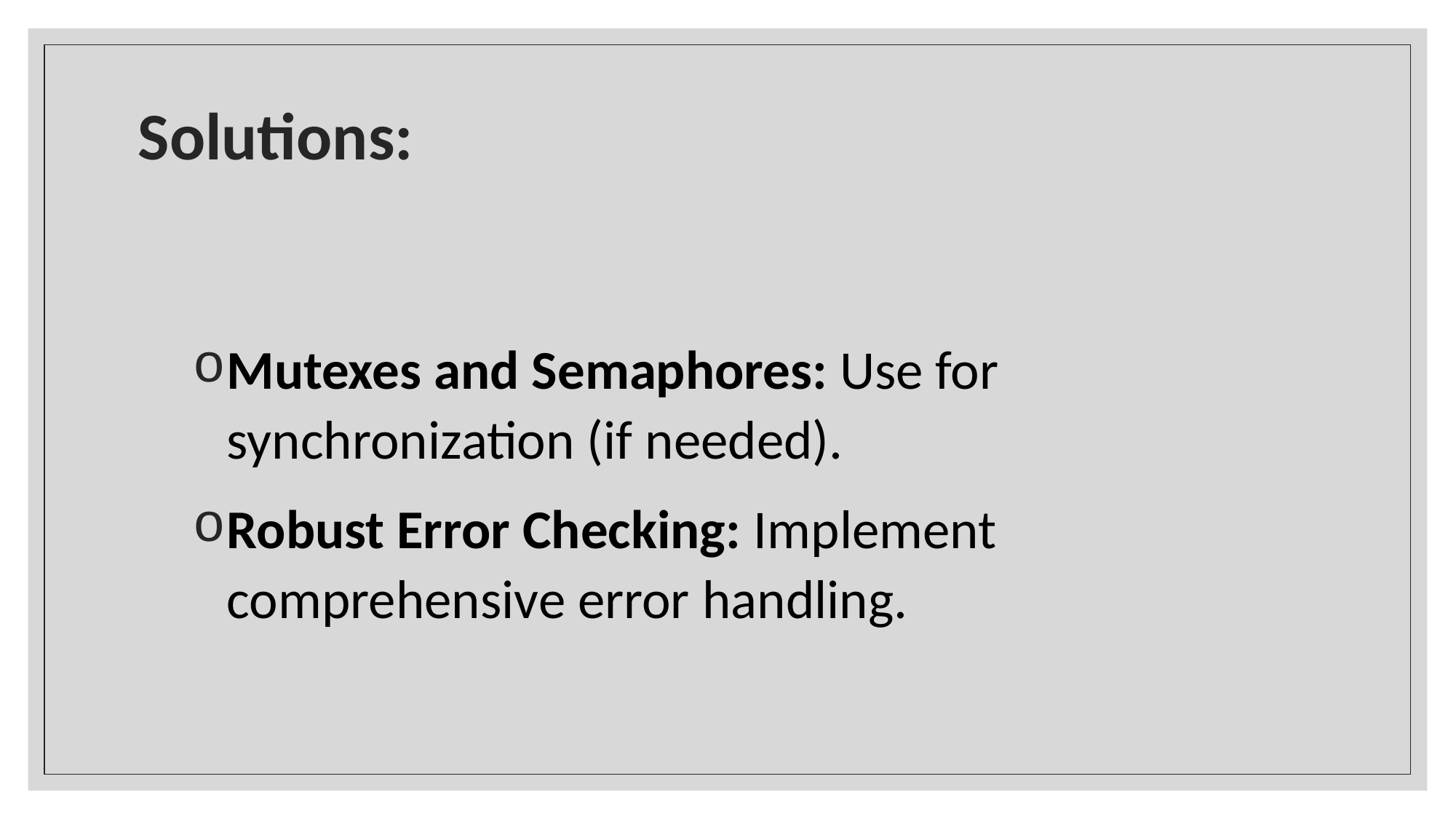

# Solutions:

Mutexes and Semaphores: Use for synchronization (if needed).
Robust Error Checking: Implement comprehensive error handling.